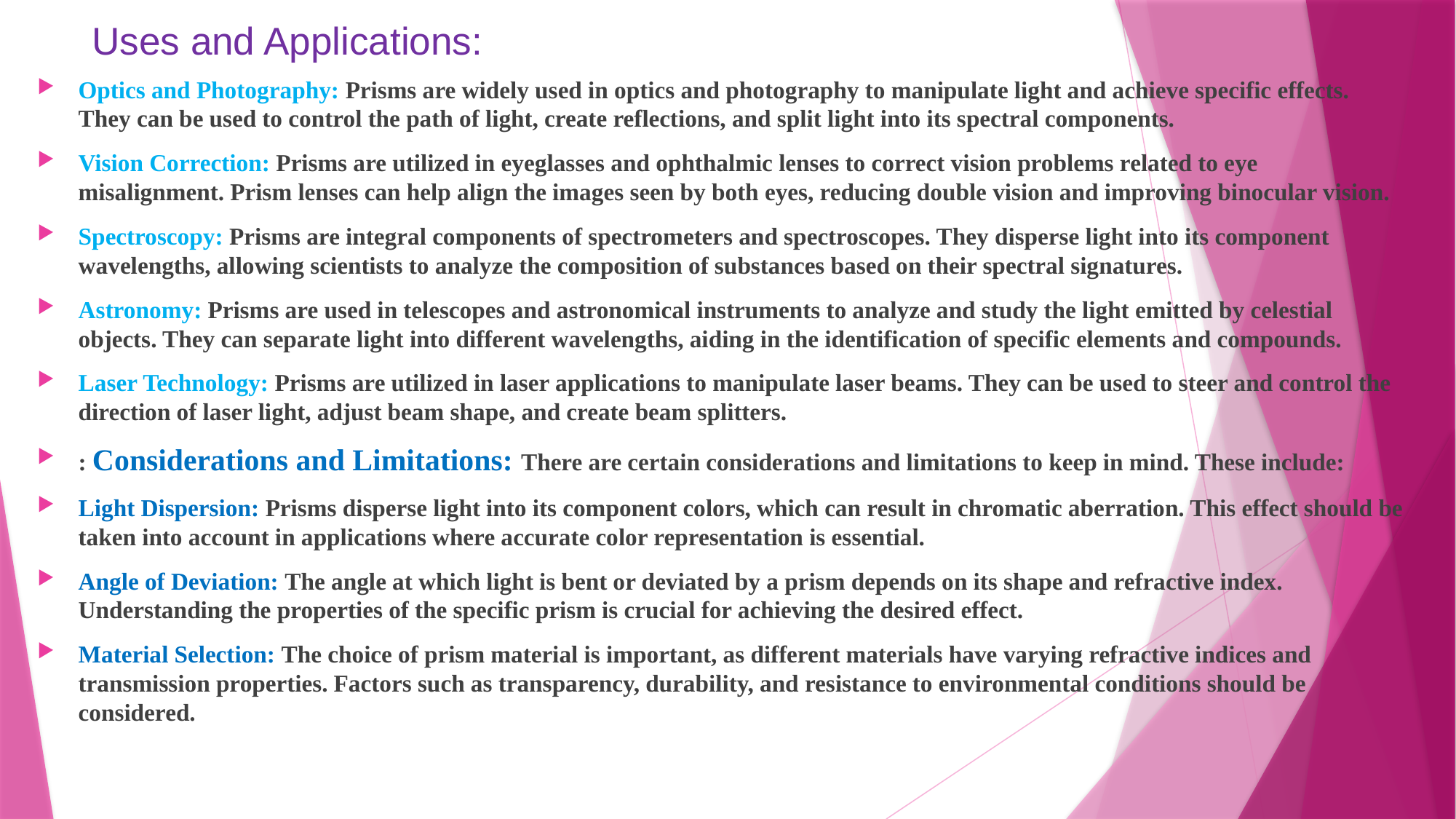

# Uses and Applications:
Optics and Photography: Prisms are widely used in optics and photography to manipulate light and achieve specific effects. They can be used to control the path of light, create reflections, and split light into its spectral components.
Vision Correction: Prisms are utilized in eyeglasses and ophthalmic lenses to correct vision problems related to eye misalignment. Prism lenses can help align the images seen by both eyes, reducing double vision and improving binocular vision.
Spectroscopy: Prisms are integral components of spectrometers and spectroscopes. They disperse light into its component wavelengths, allowing scientists to analyze the composition of substances based on their spectral signatures.
Astronomy: Prisms are used in telescopes and astronomical instruments to analyze and study the light emitted by celestial objects. They can separate light into different wavelengths, aiding in the identification of specific elements and compounds.
Laser Technology: Prisms are utilized in laser applications to manipulate laser beams. They can be used to steer and control the direction of laser light, adjust beam shape, and create beam splitters.
: Considerations and Limitations: There are certain considerations and limitations to keep in mind. These include:
Light Dispersion: Prisms disperse light into its component colors, which can result in chromatic aberration. This effect should be taken into account in applications where accurate color representation is essential.
Angle of Deviation: The angle at which light is bent or deviated by a prism depends on its shape and refractive index. Understanding the properties of the specific prism is crucial for achieving the desired effect.
Material Selection: The choice of prism material is important, as different materials have varying refractive indices and transmission properties. Factors such as transparency, durability, and resistance to environmental conditions should be considered.